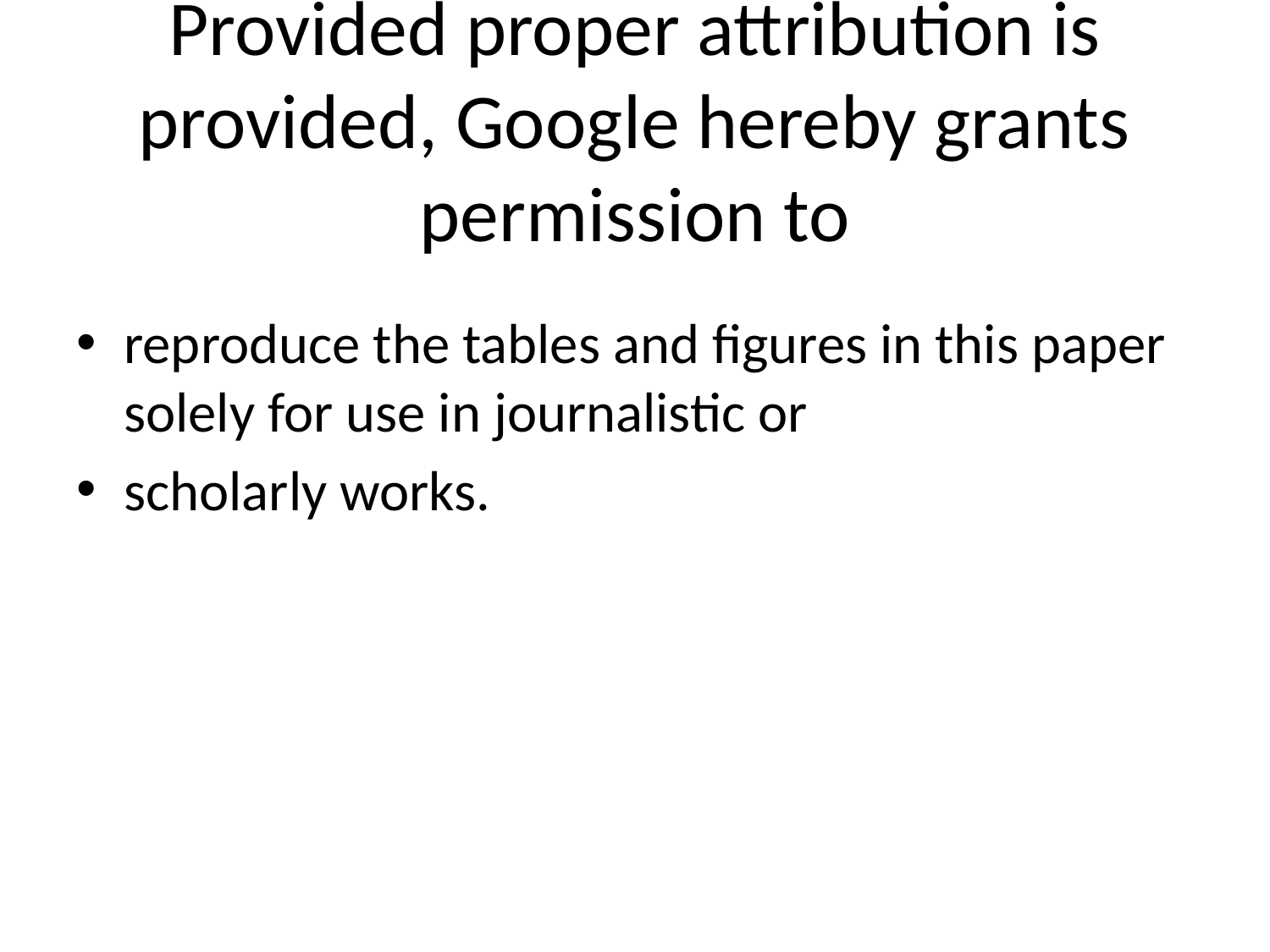

# Provided proper attribution is provided, Google hereby grants permission to

reproduce the tables and figures in this paper solely for use in journalistic or
scholarly works.